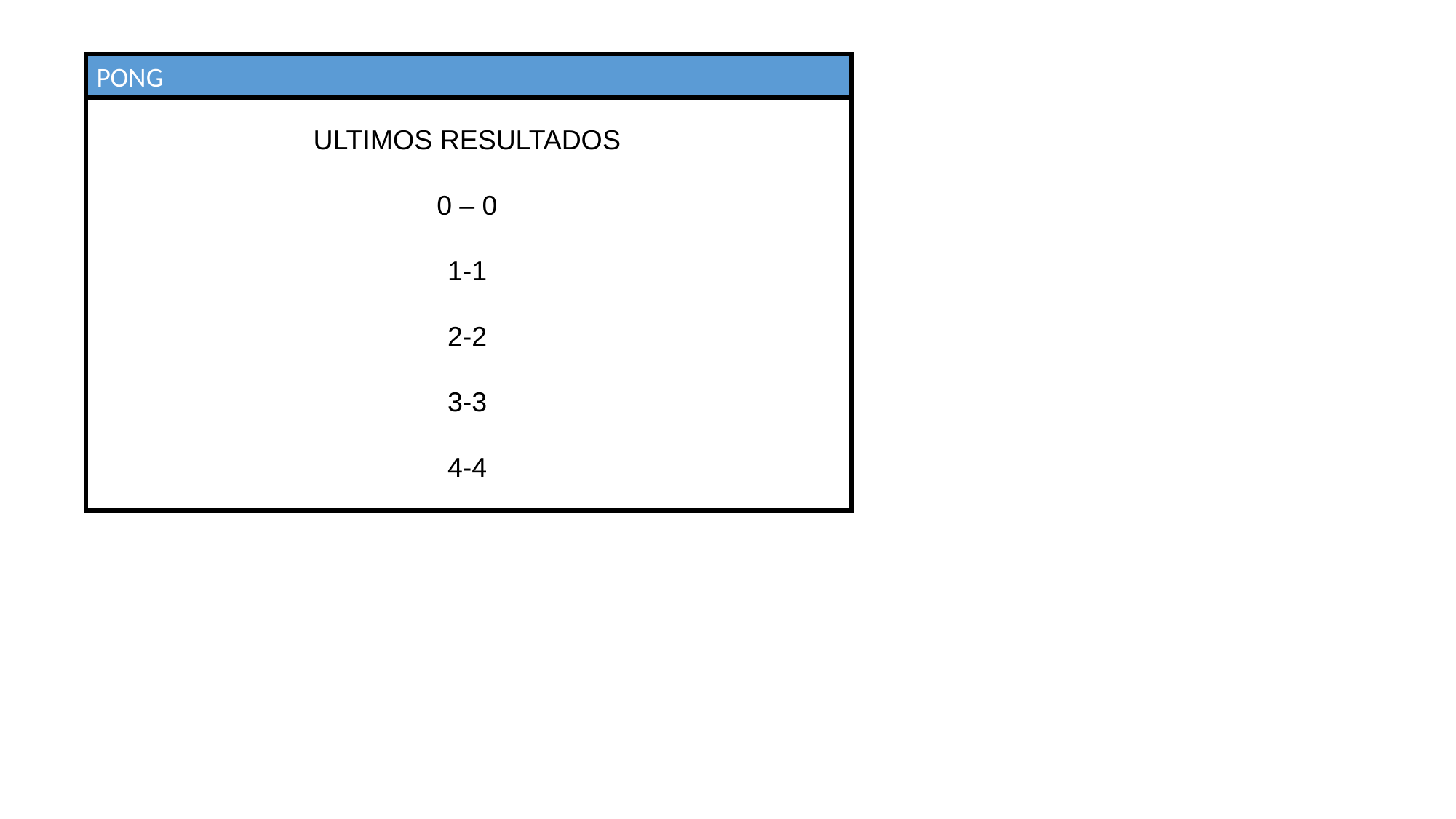

PONG

ULTIMOS RESULTADOS

0 – 0

1-1

2-2

3-3

4-4